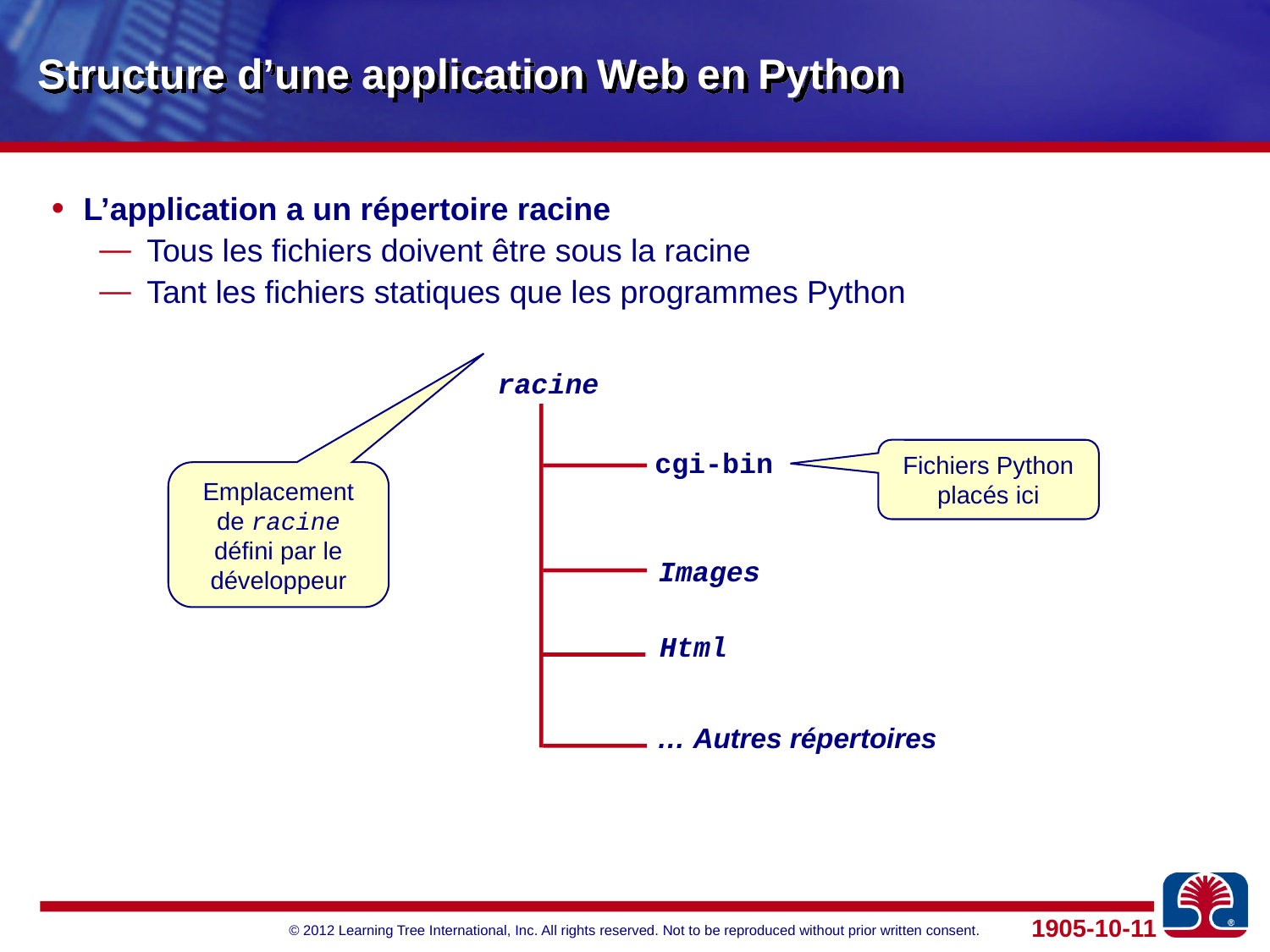

# Structure d’une application Web en Python
L’application a un répertoire racine
Tous les fichiers doivent être sous la racine
Tant les fichiers statiques que les programmes Python

racine

cgi-bin
Emplacement de racine défini par le développeur

 Html
… Autres répertoires

Fichiers Python placés ici
Images